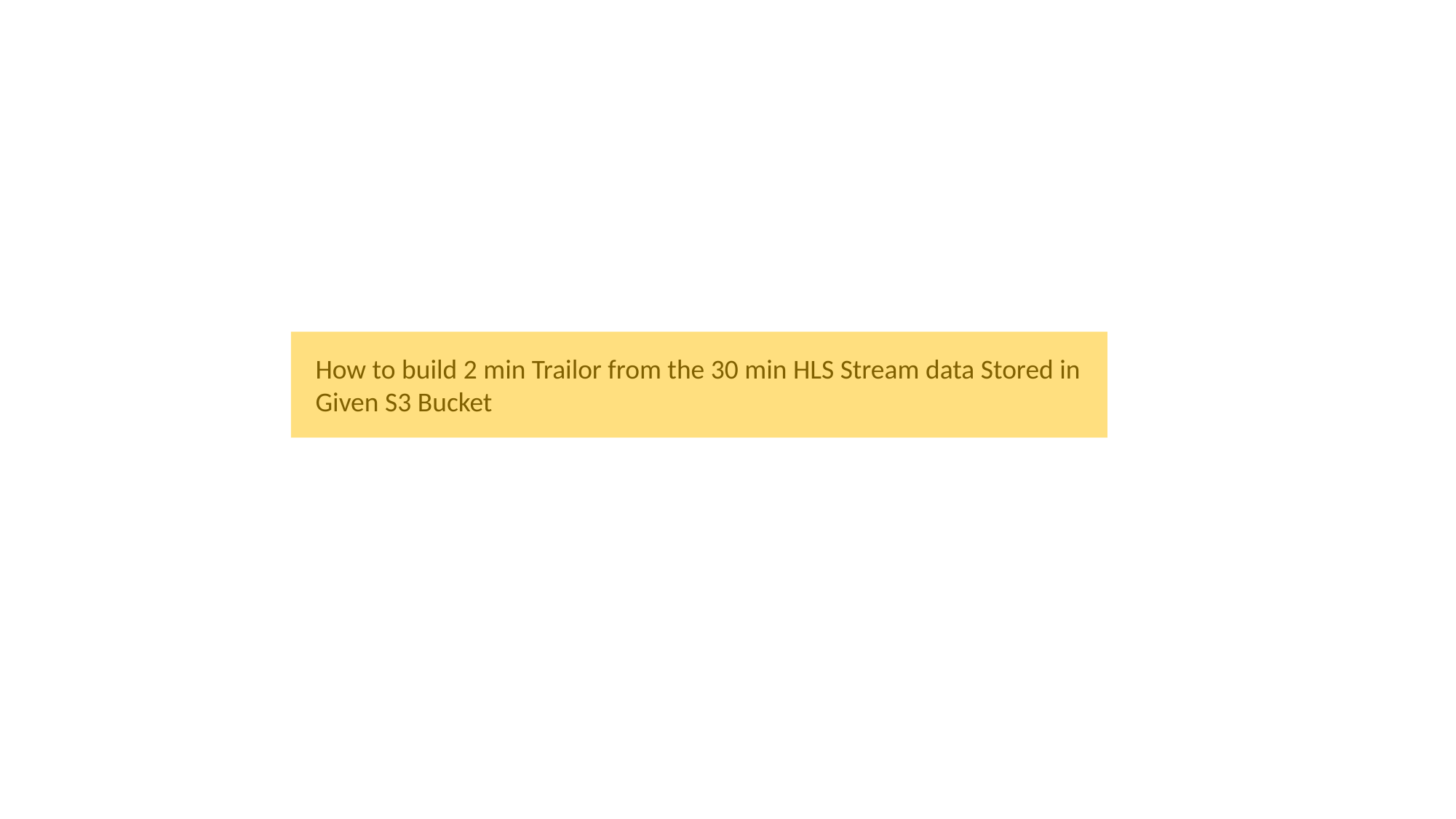

How to build 2 min Trailor from the 30 min HLS Stream data Stored in Given S3 Bucket